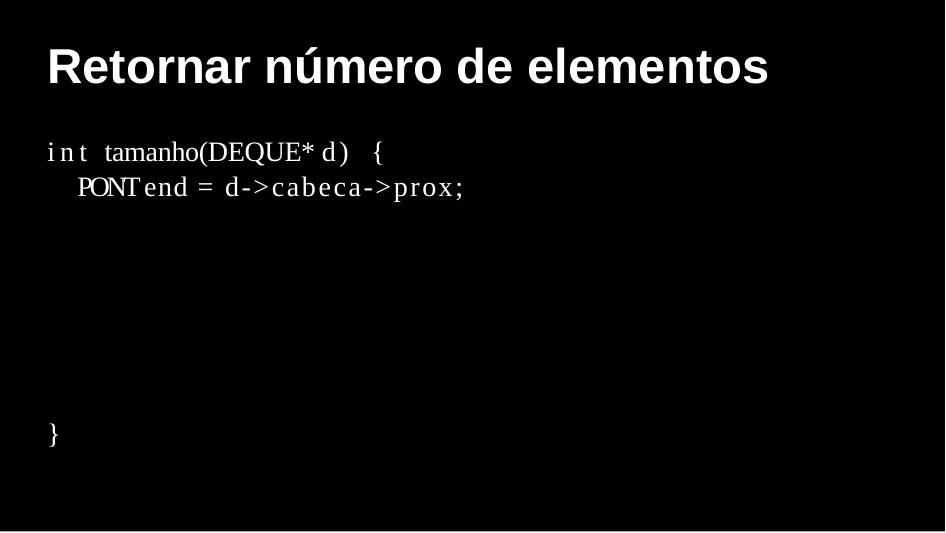

# Retornar número de elementos
int tamanho(DEQUE* d) {
PONT end = d->cabeca->prox;
}